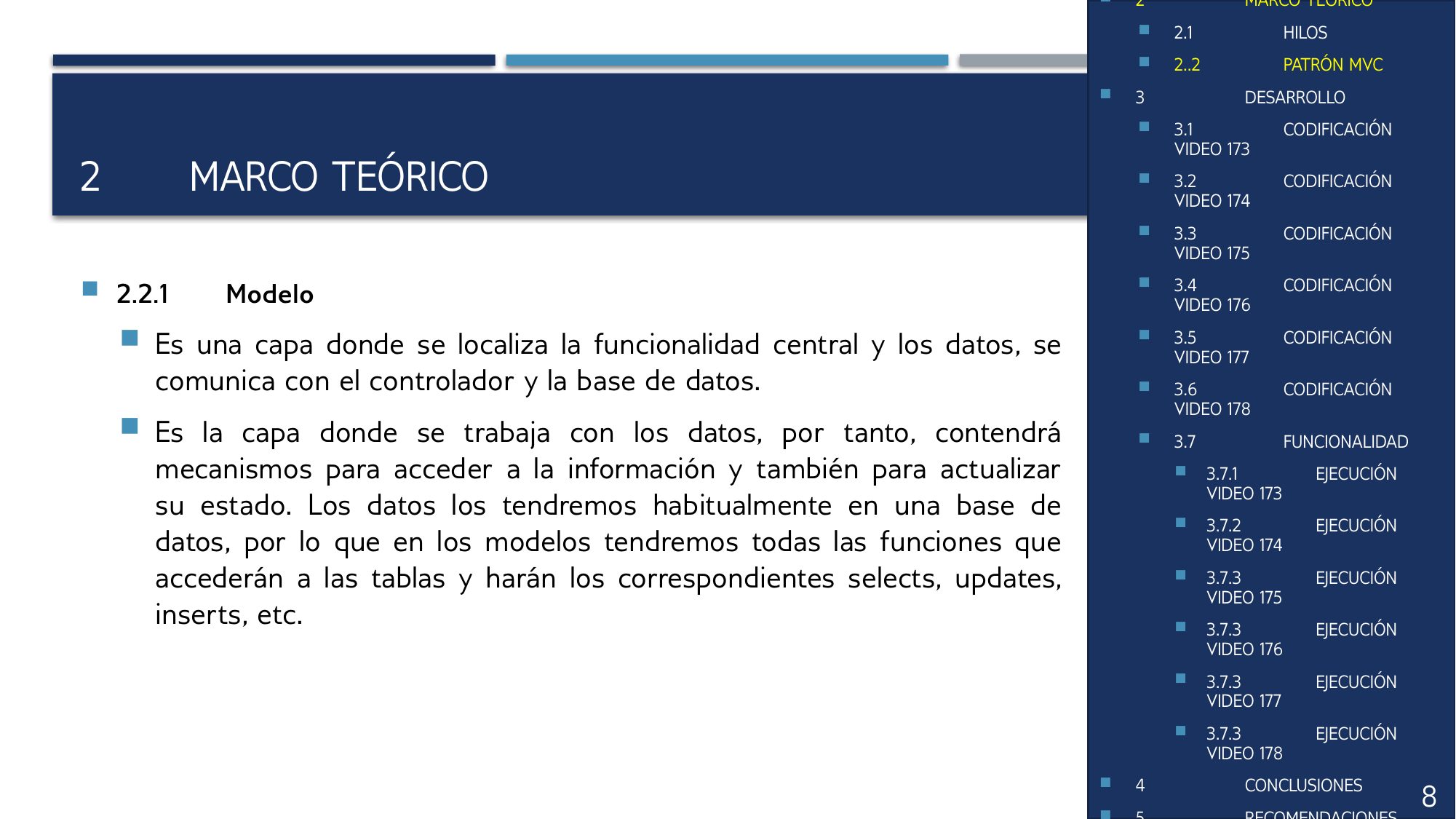

1	OBJETIVO
2	MARCO TEÓRICO
2.1	HILOS
2..2	PATRÓN MVC
3	DESARROLLO
3.1	CODIFICACIÓN VIDEO 173
3.2	CODIFICACIÓN VIDEO 174
3.3	CODIFICACIÓN VIDEO 175
3.4	CODIFICACIÓN VIDEO 176
3.5	CODIFICACIÓN VIDEO 177
3.6	CODIFICACIÓN VIDEO 178
3.7	FUNCIONALIDAD
3.7.1	EJECUCIÓN VIDEO 173
3.7.2	EJECUCIÓN VIDEO 174
3.7.3	EJECUCIÓN VIDEO 175
3.7.3	EJECUCIÓN VIDEO 176
3.7.3	EJECUCIÓN VIDEO 177
3.7.3	EJECUCIÓN VIDEO 178
4	CONCLUSIONES
5	RECOMENDACIONES
6	BIBLIOGRAFÍA
# 2	Marco teórico
2.2.1	Modelo
Es una capa donde se localiza la funcionalidad central y los datos, se comunica con el controlador y la base de datos.
Es la capa donde se trabaja con los datos, por tanto, contendrá mecanismos para acceder a la información y también para actualizar su estado. Los datos los tendremos habitualmente en una base de datos, por lo que en los modelos tendremos todas las funciones que accederán a las tablas y harán los correspondientes selects, updates, inserts, etc.
8